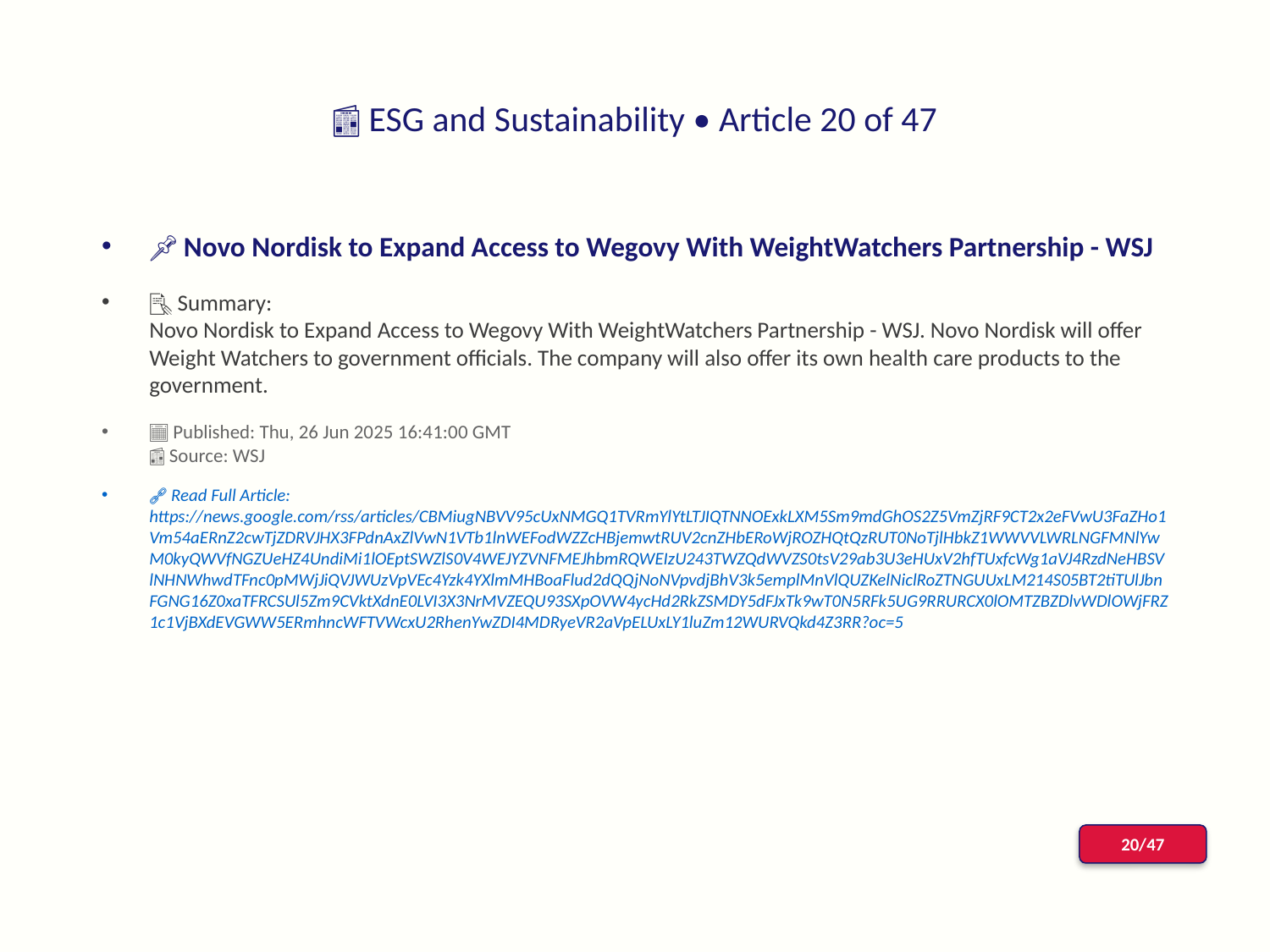

# 📰 ESG and Sustainability • Article 20 of 47
📌 Novo Nordisk to Expand Access to Wegovy With WeightWatchers Partnership - WSJ
📝 Summary:
Novo Nordisk to Expand Access to Wegovy With WeightWatchers Partnership - WSJ. Novo Nordisk will offer Weight Watchers to government officials. The company will also offer its own health care products to the government.
📅 Published: Thu, 26 Jun 2025 16:41:00 GMT
📰 Source: WSJ
🔗 Read Full Article: https://news.google.com/rss/articles/CBMiugNBVV95cUxNMGQ1TVRmYlYtLTJIQTNNOExkLXM5Sm9mdGhOS2Z5VmZjRF9CT2x2eFVwU3FaZHo1Vm54aERnZ2cwTjZDRVJHX3FPdnAxZlVwN1VTb1lnWEFodWZZcHBjemwtRUV2cnZHbERoWjROZHQtQzRUT0NoTjlHbkZ1WWVVLWRLNGFMNlYwM0kyQWVfNGZUeHZ4UndiMi1lOEptSWZlS0V4WEJYZVNFMEJhbmRQWEIzU243TWZQdWVZS0tsV29ab3U3eHUxV2hfTUxfcWg1aVJ4RzdNeHBSVlNHNWhwdTFnc0pMWjJiQVJWUzVpVEc4Yzk4YXlmMHBoaFlud2dQQjNoNVpvdjBhV3k5emplMnVlQUZKelNiclRoZTNGUUxLM214S05BT2tiTUlJbnFGNG16Z0xaTFRCSUl5Zm9CVktXdnE0LVI3X3NrMVZEQU93SXpOVW4ycHd2RkZSMDY5dFJxTk9wT0N5RFk5UG9RRURCX0lOMTZBZDlvWDlOWjFRZ1c1VjBXdEVGWW5ERmhncWFTVWcxU2RhenYwZDI4MDRyeVR2aVpELUxLY1luZm12WURVQkd4Z3RR?oc=5
20/47